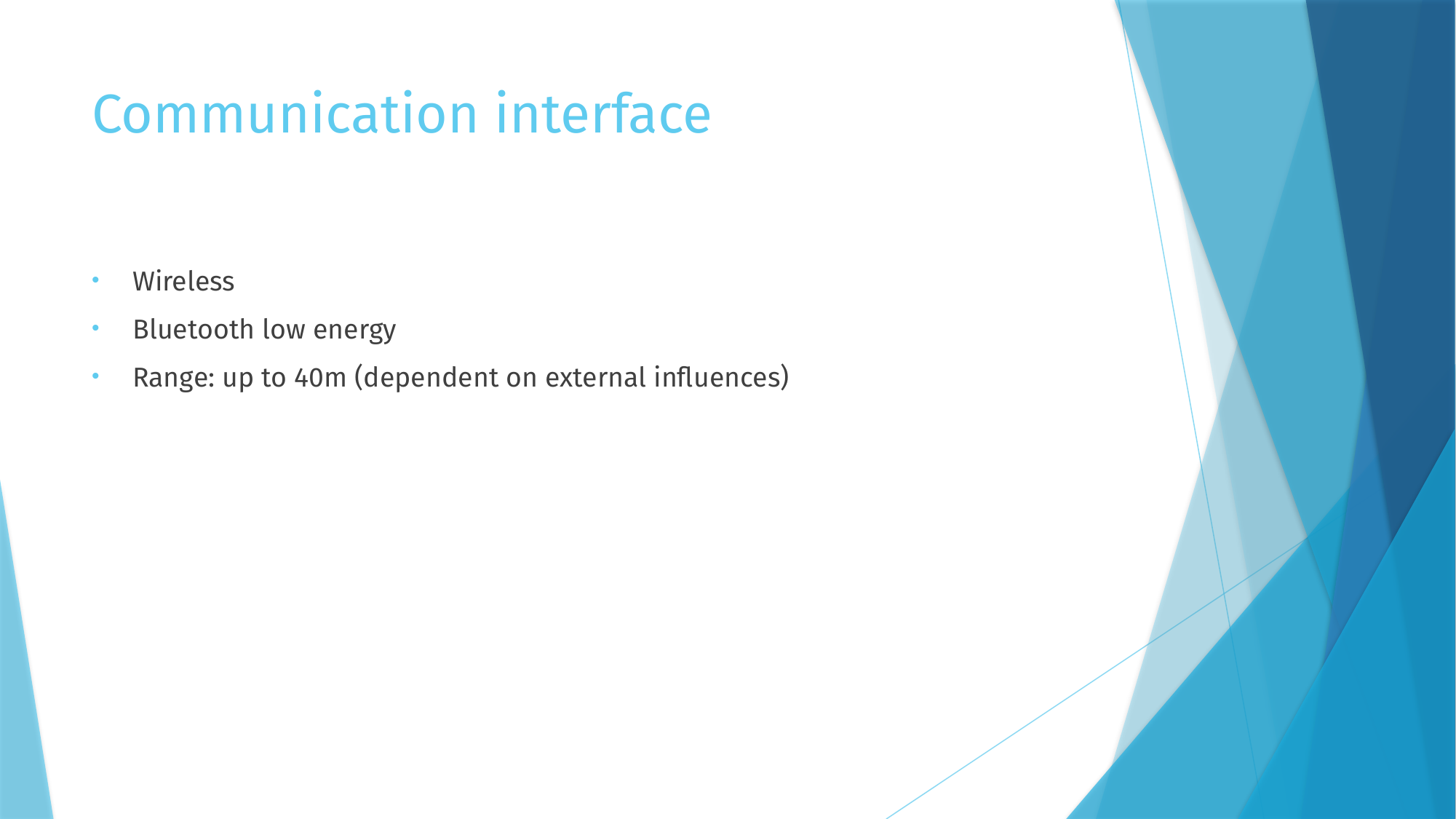

# Communication interface
Wireless
Bluetooth low energy
Range: up to 40m (dependent on external influences)